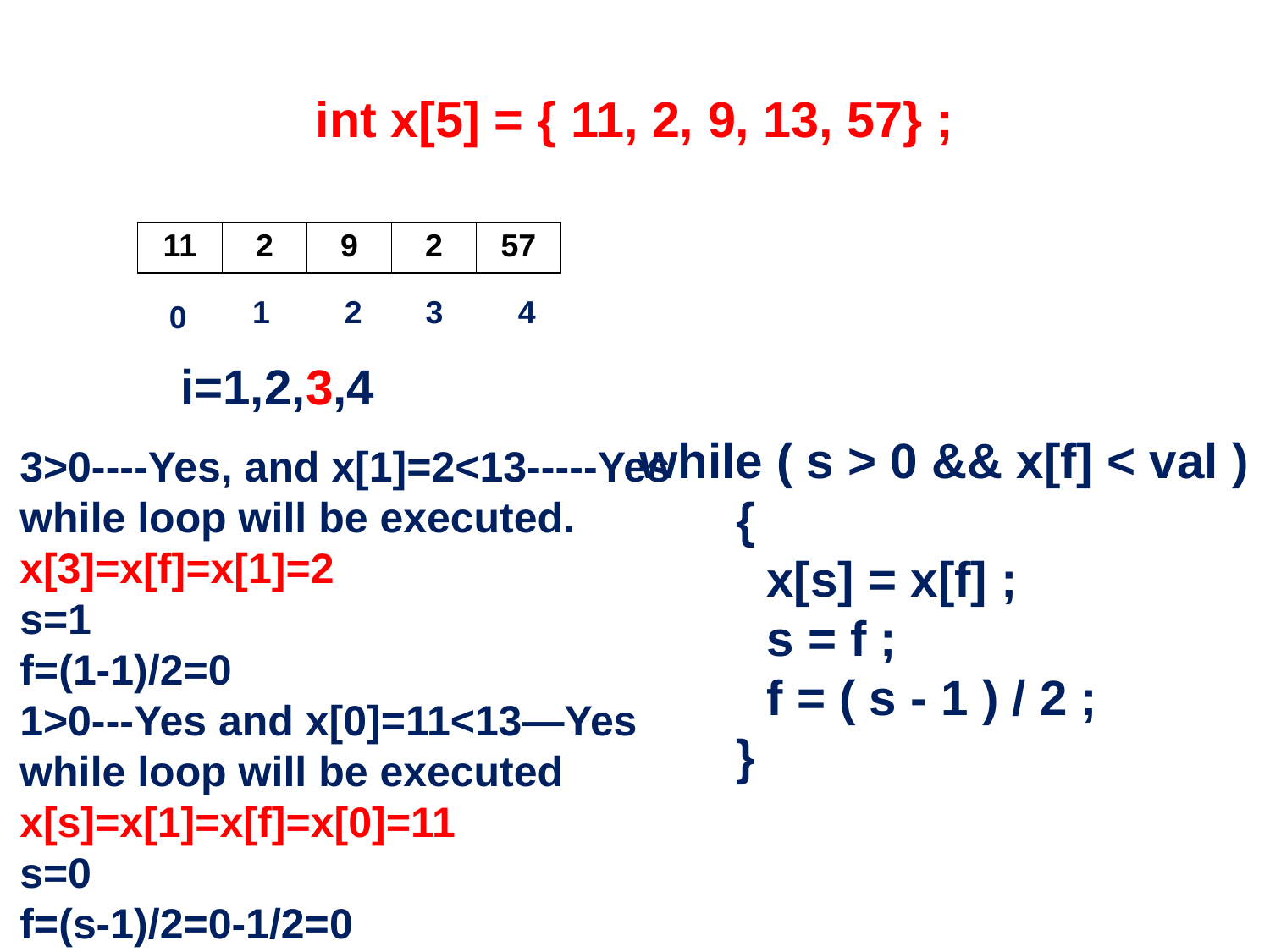

int x[5] = { 11, 2, 9, 13, 57} ;
| 11 | 2 | 9 | 2 | 57 |
| --- | --- | --- | --- | --- |
1
2
3
4
0
i=1,2,3,4
while ( s > 0 && x[f] < val )
       {
	x[s] = x[f] ;
	s = f ;
	f = ( s - 1 ) / 2 ;
       }
3>0----Yes, and x[1]=2<13-----Yes
while loop will be executed.
x[3]=x[f]=x[1]=2
s=1
f=(1-1)/2=0
1>0---Yes and x[0]=11<13—Yes
while loop will be executed
x[s]=x[1]=x[f]=x[0]=11
s=0
f=(s-1)/2=0-1/2=0